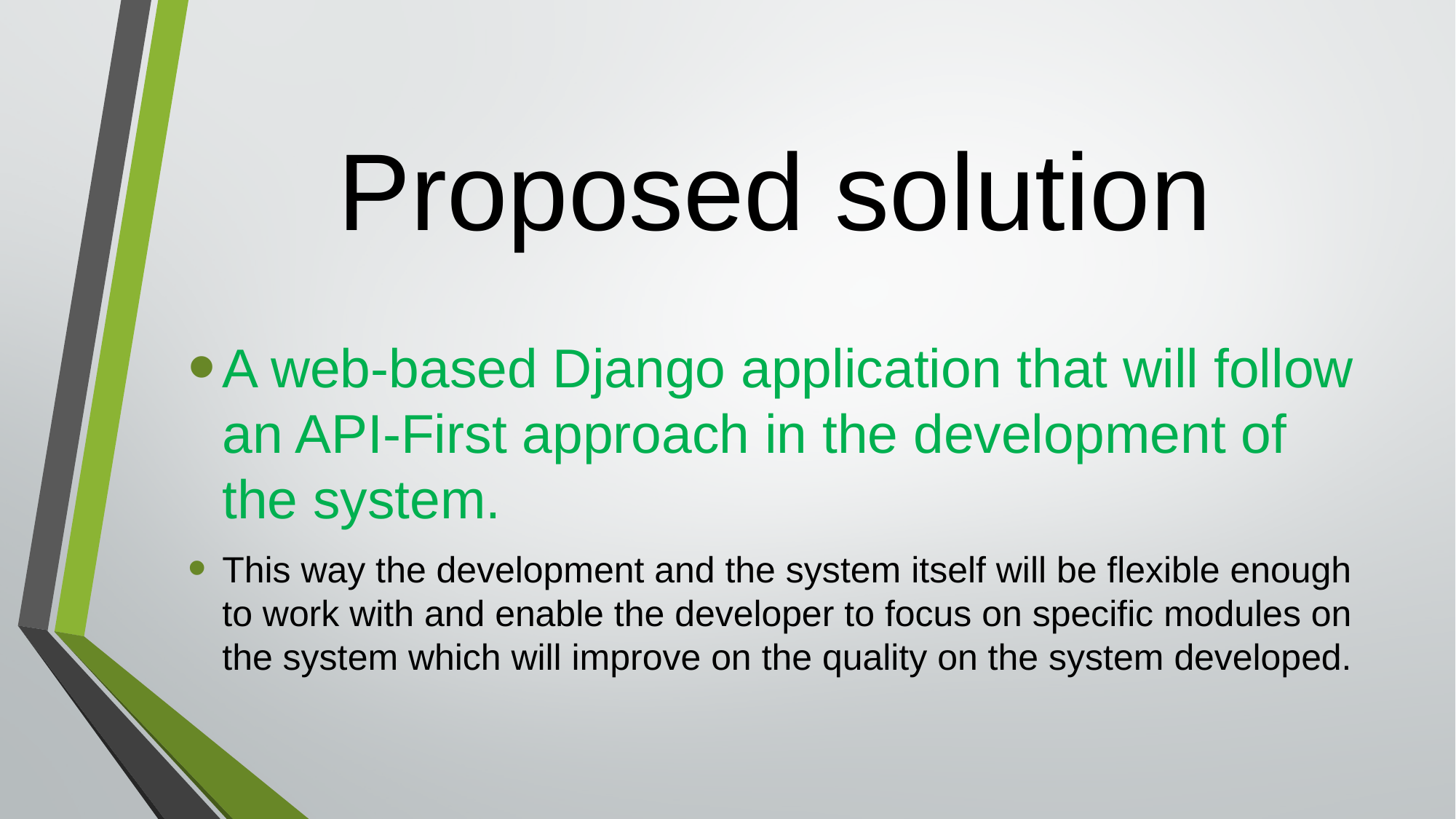

# Proposed solution
A web-based Django application that will follow an API-First approach in the development of the system.
This way the development and the system itself will be flexible enough to work with and enable the developer to focus on specific modules on the system which will improve on the quality on the system developed.